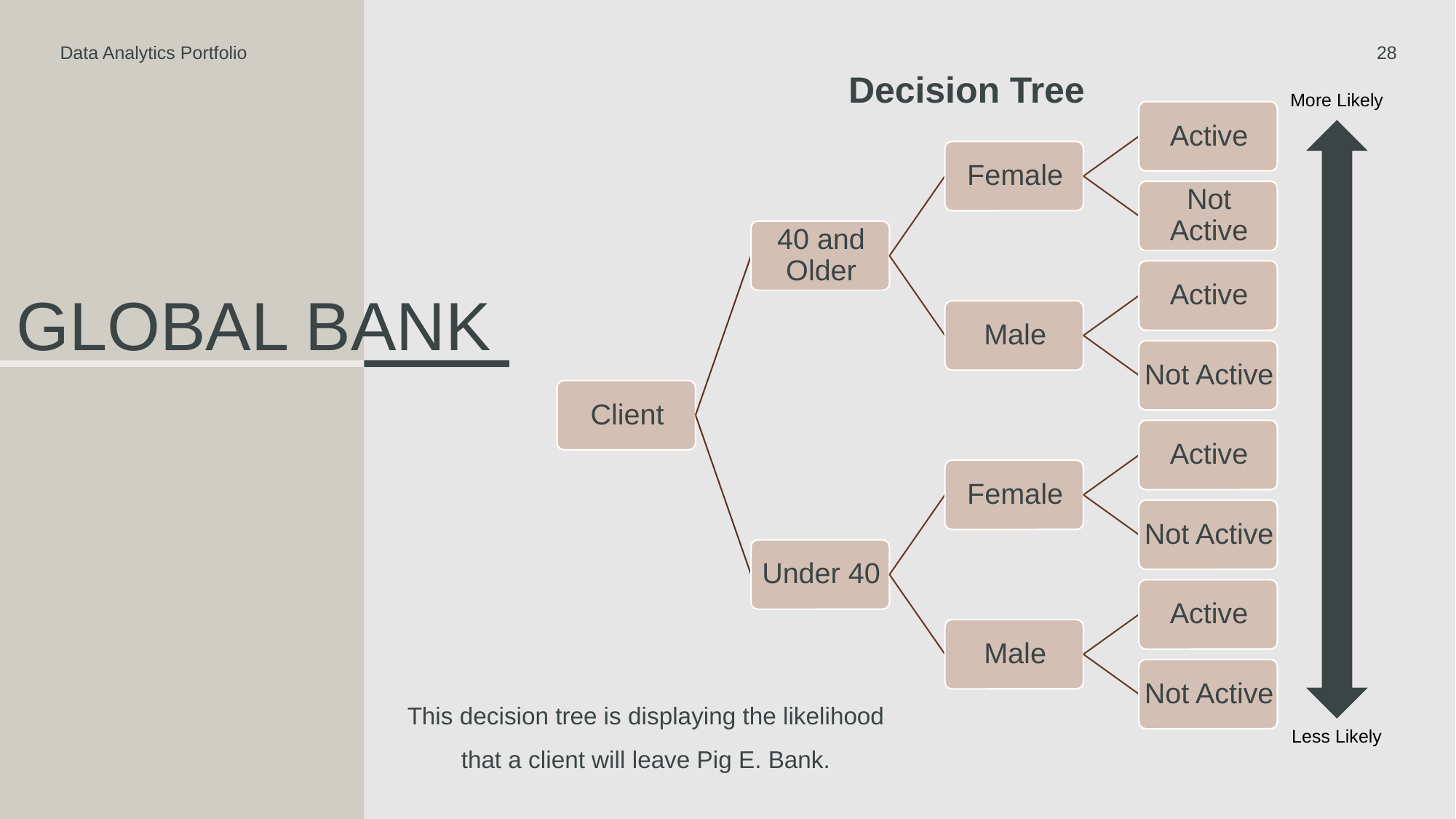

Data Analytics Portfolio
28
Decision Tree
More Likely
Client

40 and Older

Female

Active

Not Active

Male

Active

Not Active

Under 40

Female

Active

Not Active

Male

Active

Not Active

# GLOBAL BANK
This decision tree is displaying the likelihood that a client will leave Pig E. Bank.
Less Likely